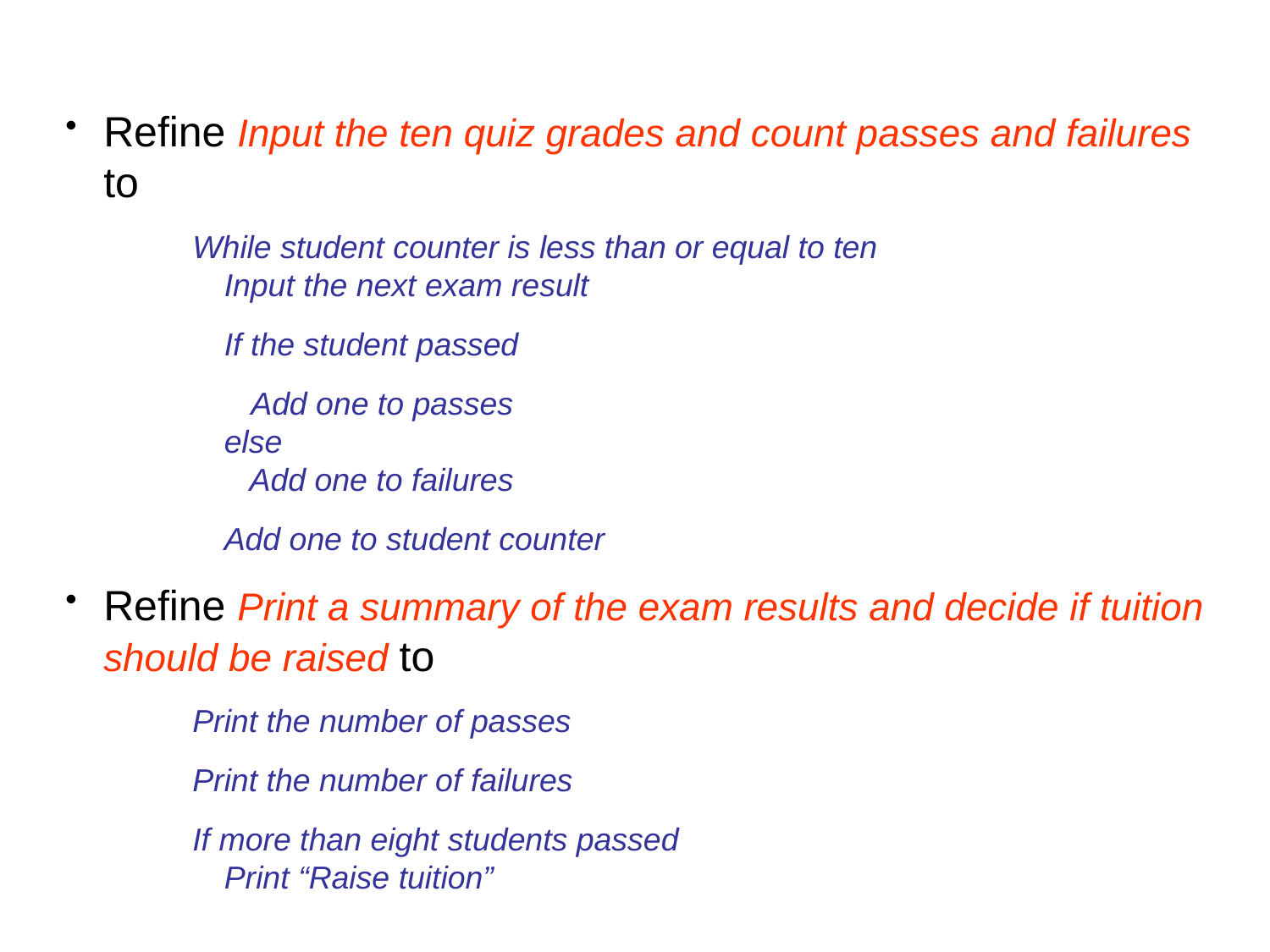

Refine Input the ten quiz grades and count passes and failures to
While student counter is less than or equal to ten
Input the next exam result
	If the student passed
	   Add one to passes
else
   Add one to failures
	Add one to student counter
Refine Print a summary of the exam results and decide if tuition should be raised to
Print the number of passes
Print the number of failures
If more than eight students passed
Print “Raise tuition”